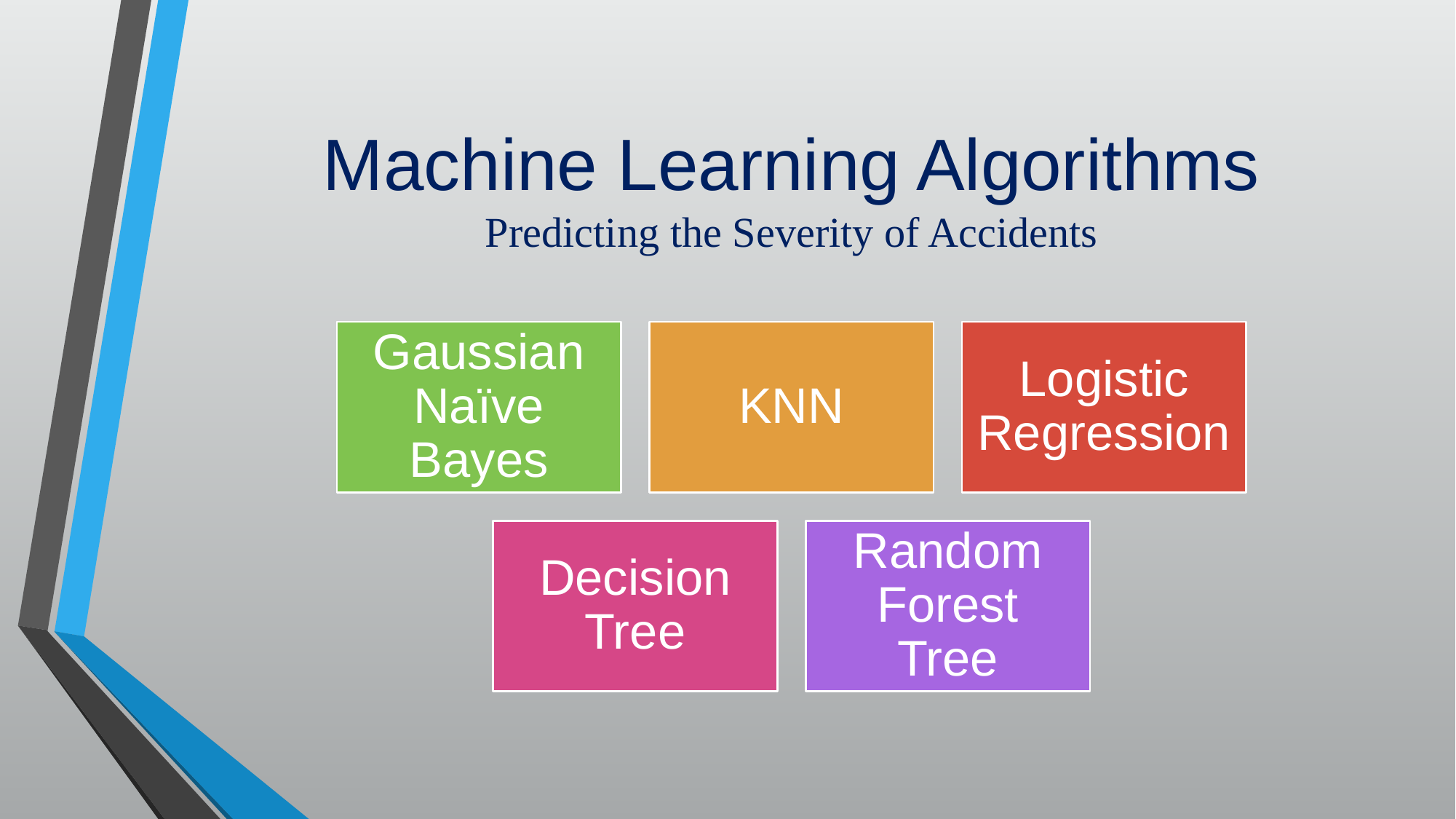

# Machine Learning Algorithms Predicting the Severity of Accidents
Gaussian Naïve Bayes
KNN
Logistic Regression
Decision Tree
Random Forest Tree